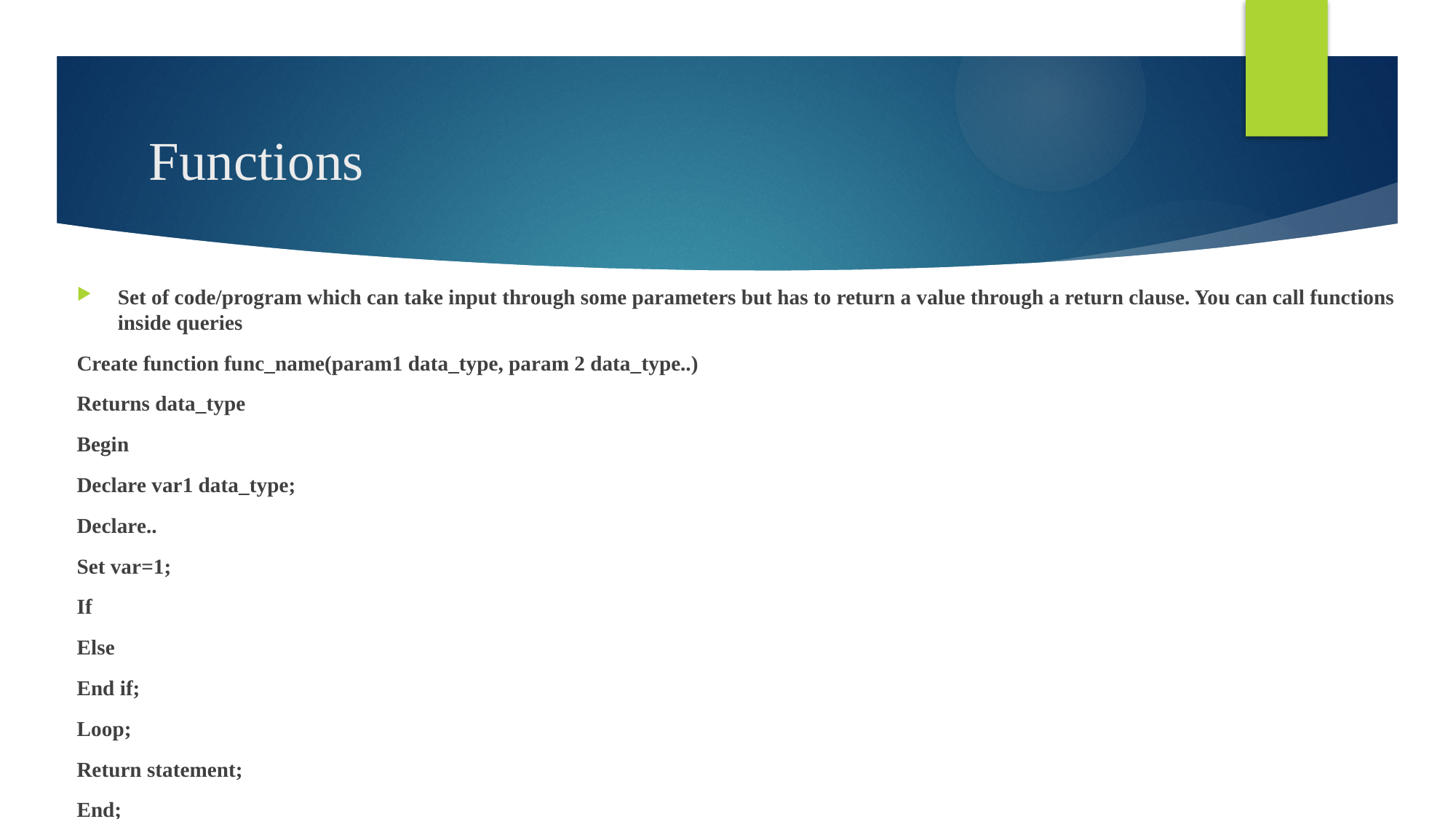

# Functions
Set of code/program which can take input through some parameters but has to return a value through a return clause. You can call functions inside queries
Create function func_name(param1 data_type, param 2 data_type..)
Returns data_type
Begin
Declare var1 data_type;
Declare..
Set var=1;
If
Else
End if;
Loop;
Return statement;
End;